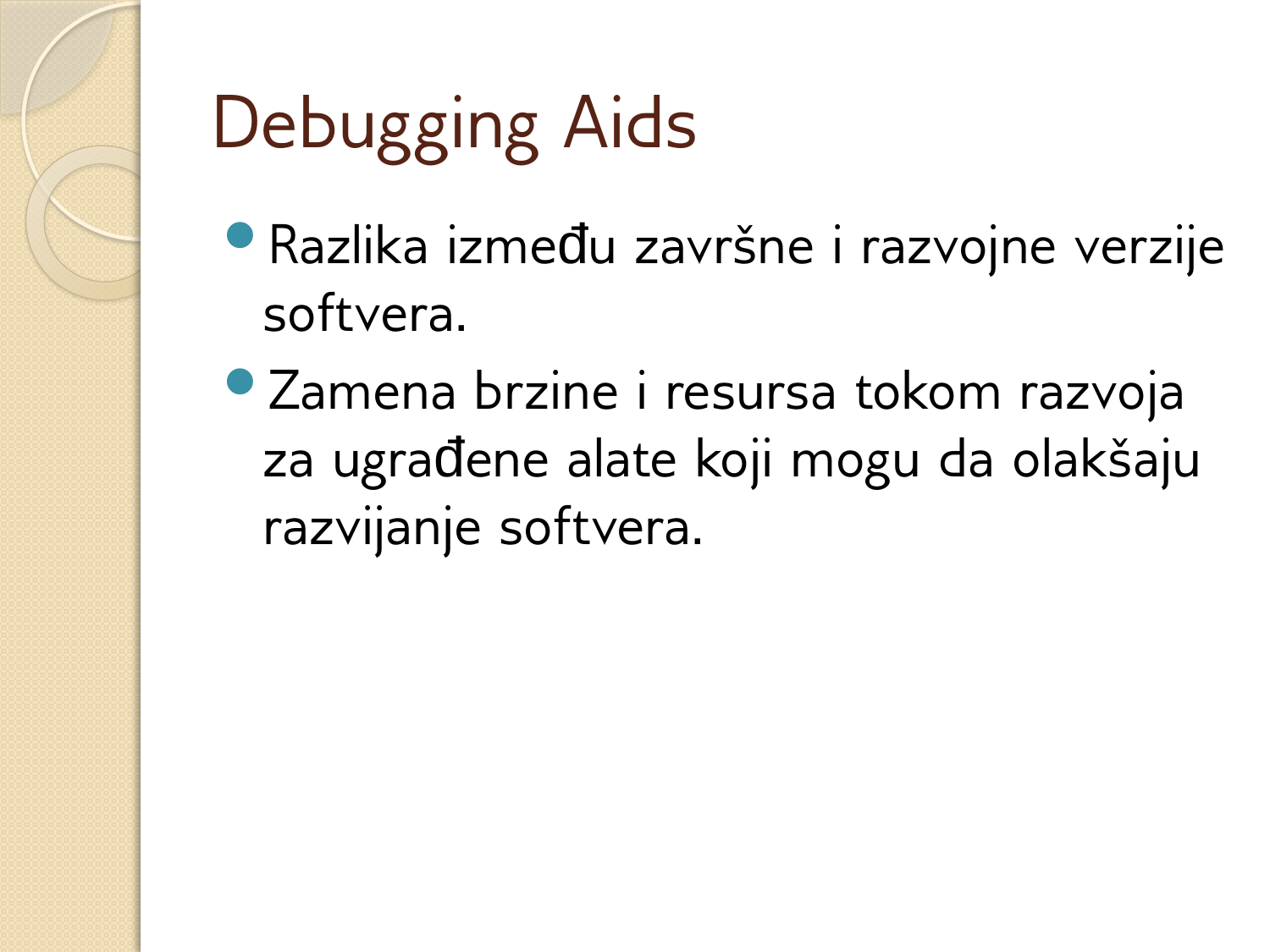

# Debugging Aids
Razlika između završne i razvojne verzije softvera.
Zamena brzine i resursa tokom razvoja za ugrađene alate koji mogu da olakšaju razvijanje softvera.